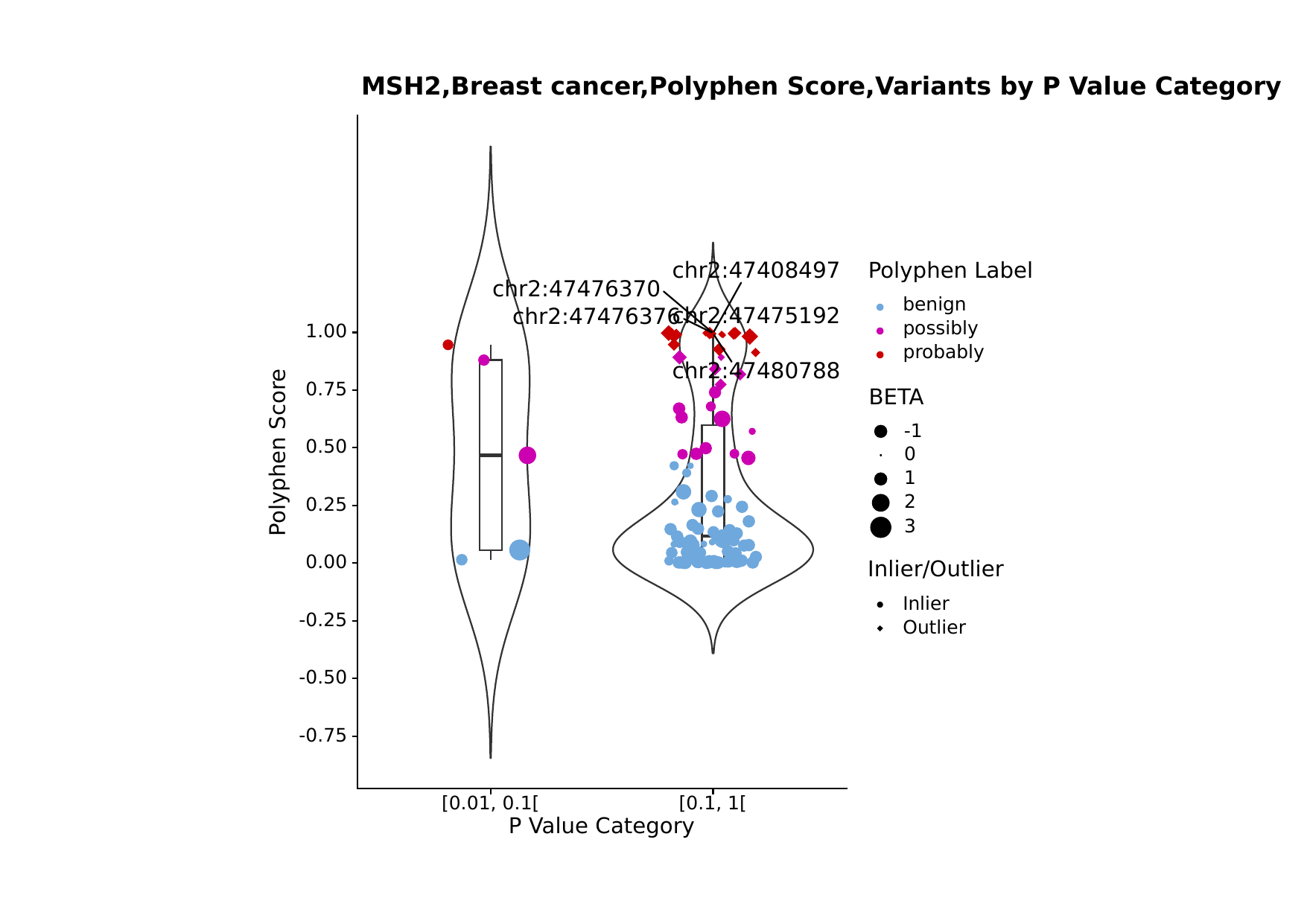

MSH2,Breast cancer,Polyphen Score,Variants by P Value Category

Polyphen Label
chr2:47408497
chr2:47476370

benign

chr2:47475192
chr2:47476376

possibly
1.00

probably

chr2:47480788

0.75

BETA

-1

0.50
Polyphen Score

0

1

2
0.25

3

0.00

Inlier/Outlier

Inlier

-0.25

Outlier

-0.50

-0.75

[0.01, 0.1[
[0.1, 1[
P Value Category